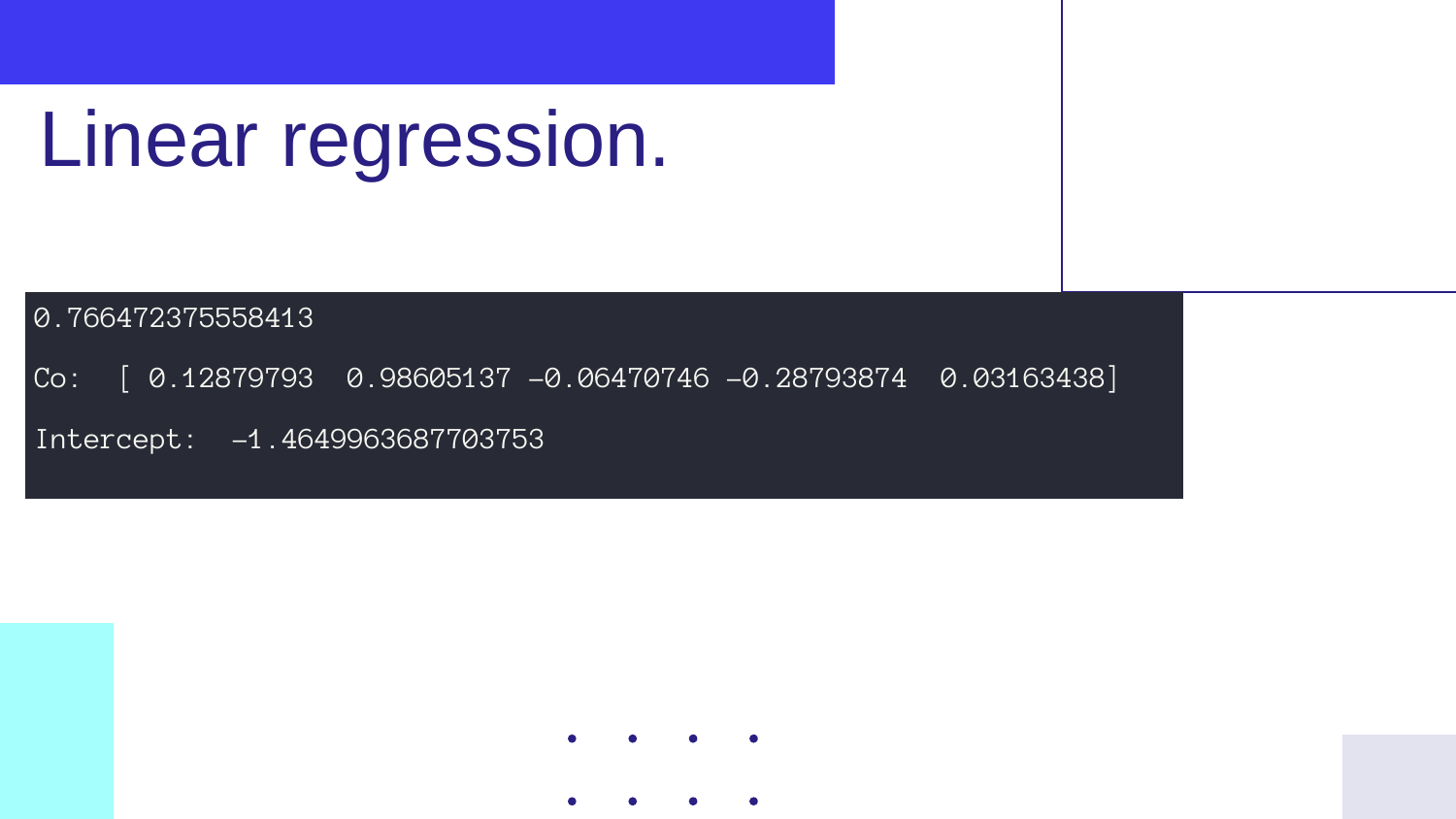

# Linear regression.
| 0.766472375558413 Co: [ 0.12879793 0.98605137 -0.06470746 -0.28793874 0.03163438] Intercept: -1.4649963687703753 |
| --- |